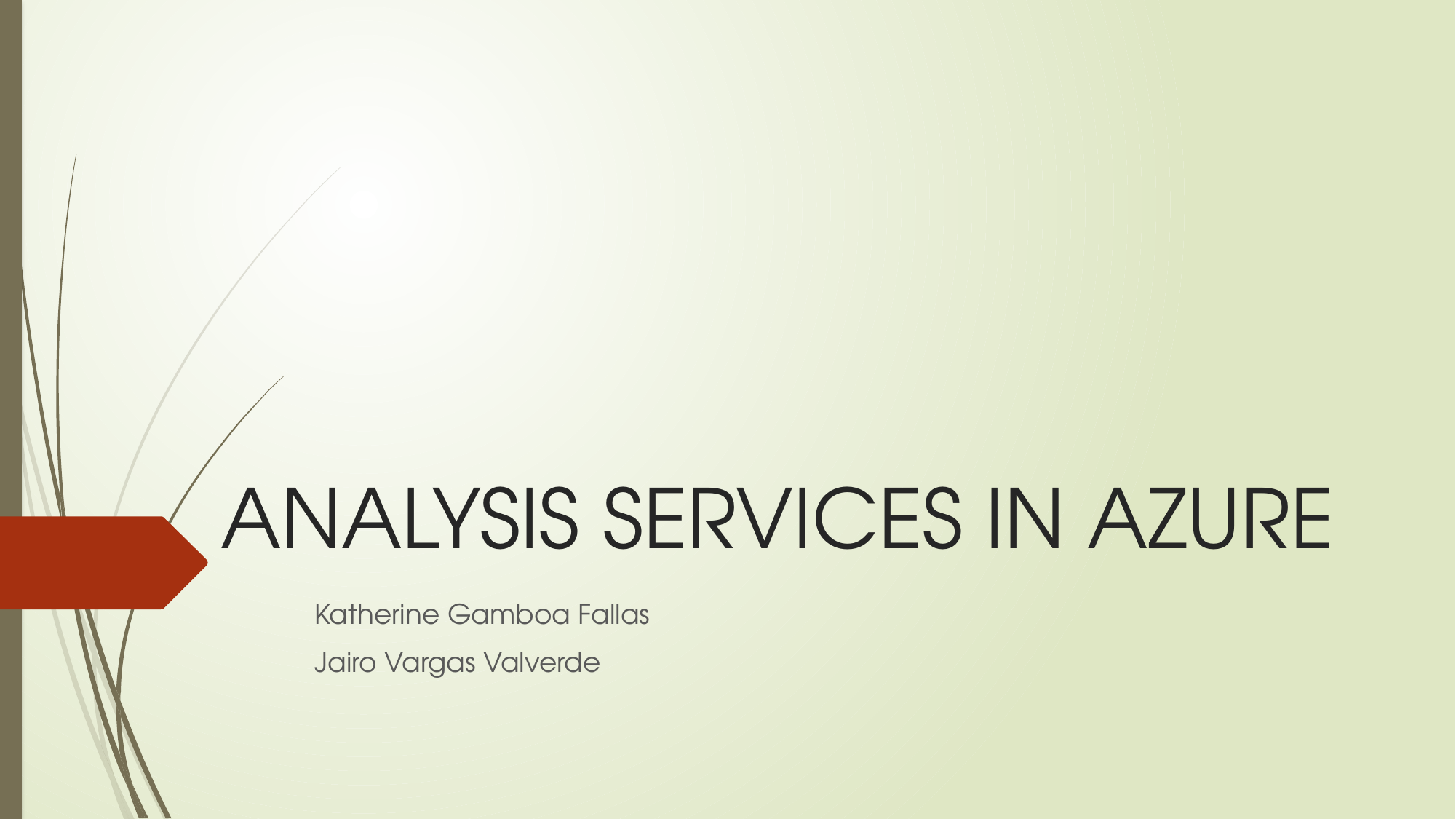

# ANALYSIS SERVICES IN AZURE
Katherine Gamboa Fallas
Jairo Vargas Valverde